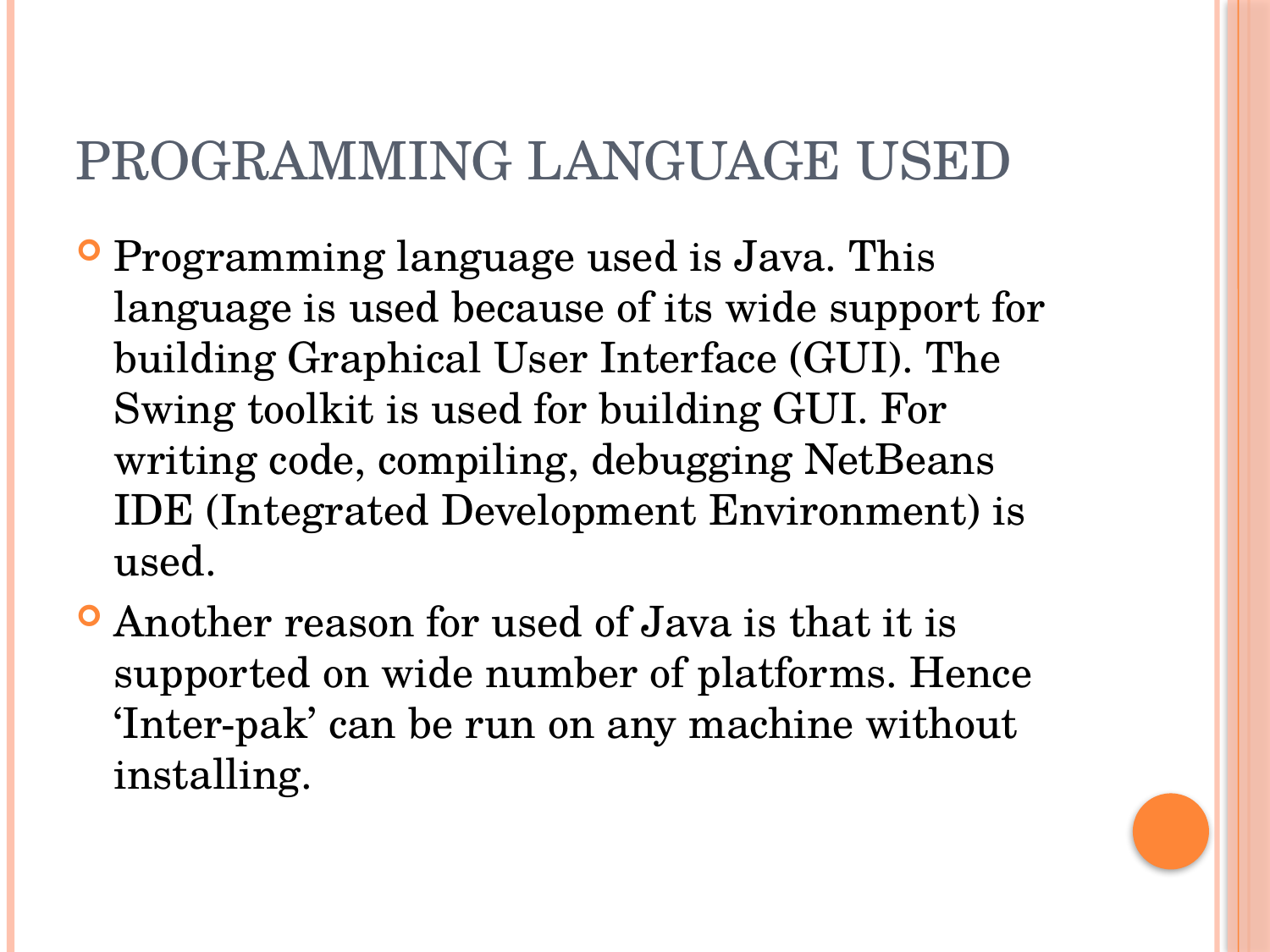

# Programming language used
Programming language used is Java. This language is used because of its wide support for building Graphical User Interface (GUI). The Swing toolkit is used for building GUI. For writing code, compiling, debugging NetBeans IDE (Integrated Development Environment) is used.
Another reason for used of Java is that it is supported on wide number of platforms. Hence ‘Inter-pak’ can be run on any machine without installing.